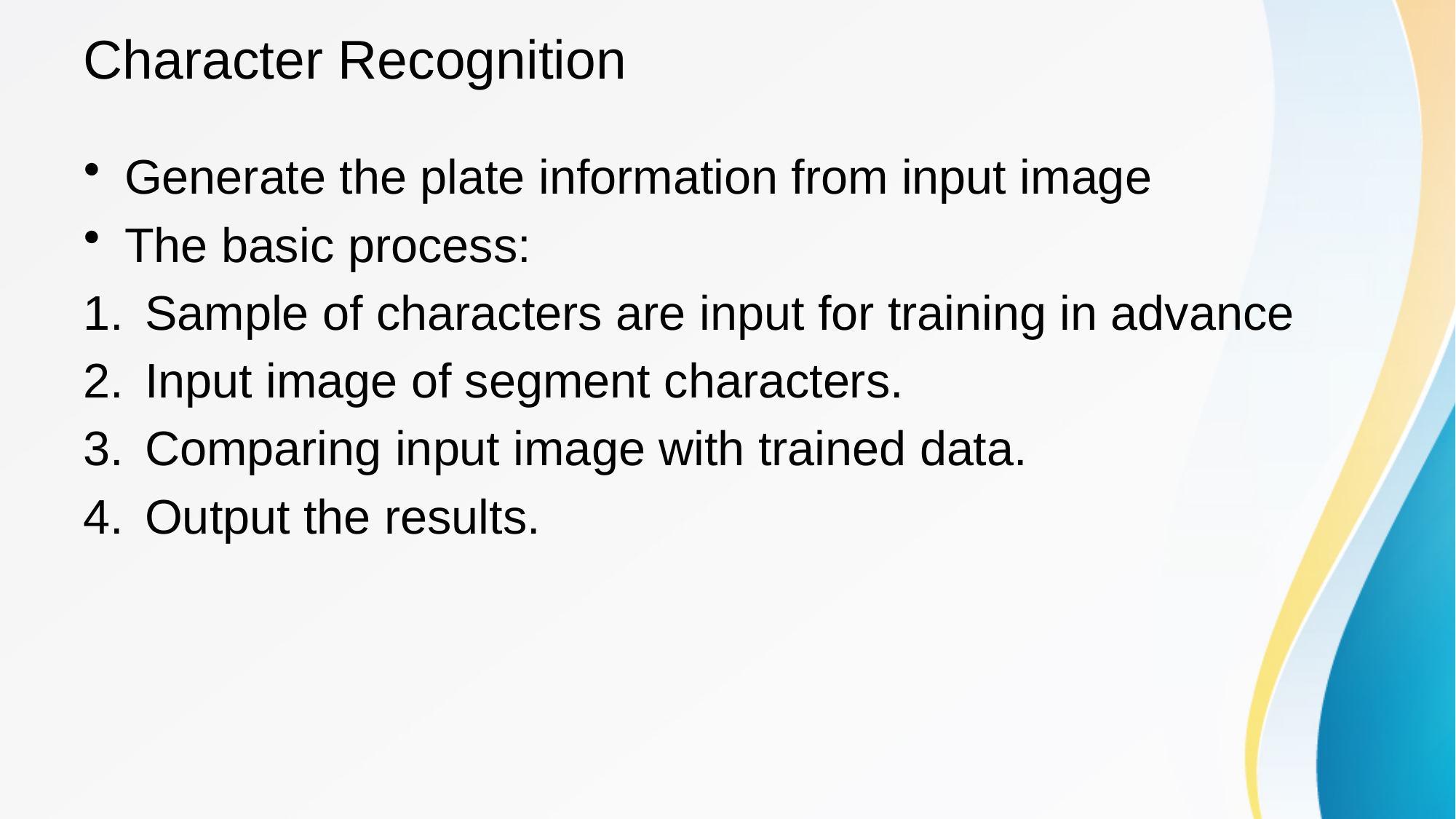

# Character Recognition
Generate the plate information from input image
The basic process:
Sample of characters are input for training in advance
Input image of segment characters.
Comparing input image with trained data.
Output the results.